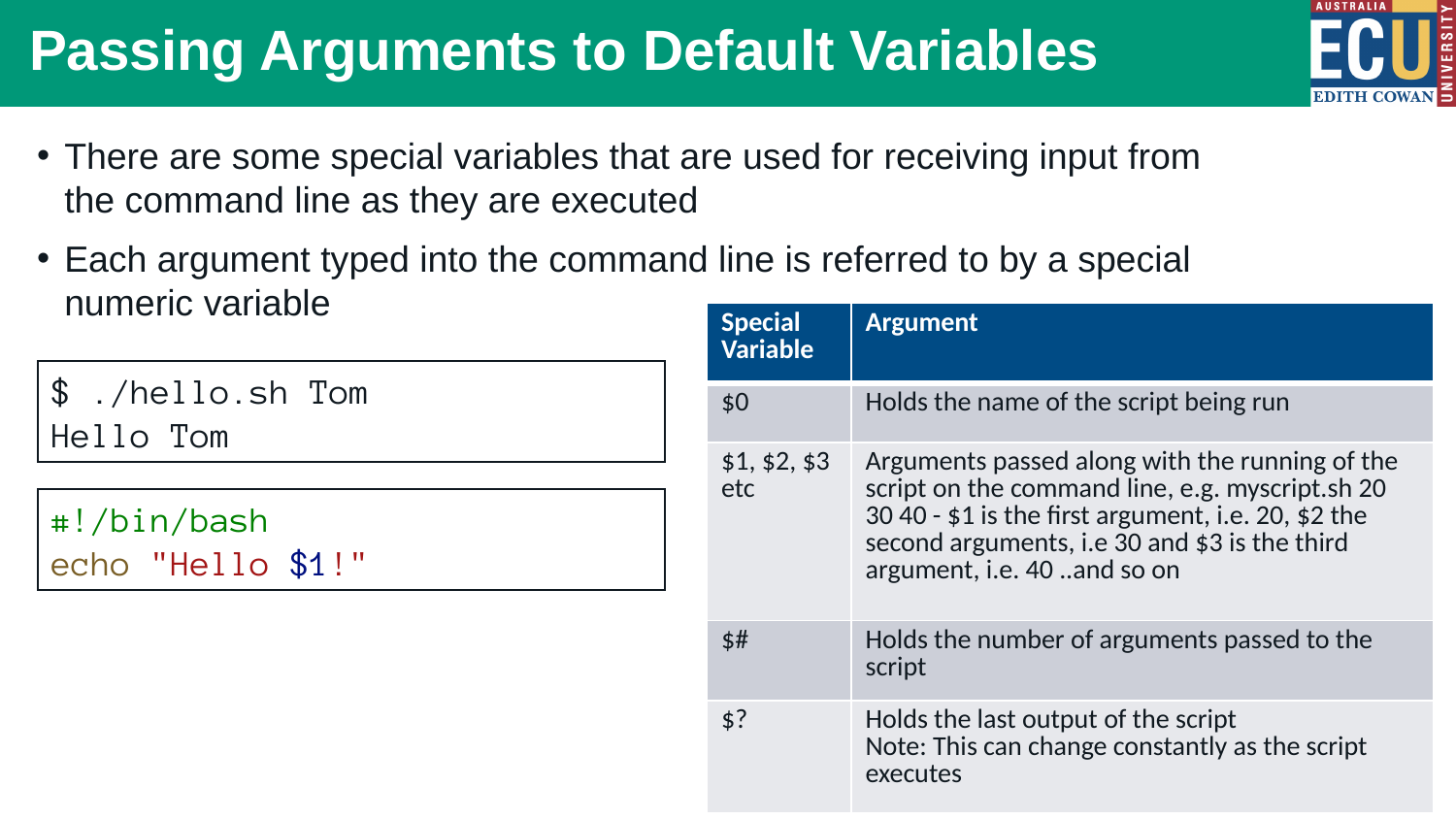

# Passing Arguments to Default Variables
There are some special variables that are used for receiving input from the command line as they are executed
Each argument typed into the command line is referred to by a special numeric variable
| Special Variable | Argument |
| --- | --- |
| $0 | Holds the name of the script being run |
| $1, $2, $3 etc | Arguments passed along with the running of the script on the command line, e.g. myscript.sh 20 30 40 - $1 is the first argument, i.e. 20, $2 the second arguments, i.e 30 and $3 is the third argument, i.e. 40 ..and so on |
| $# | Holds the number of arguments passed to the script |
| $? | Holds the last output of the script Note: This can change constantly as the script executes |
$ ./hello.sh Tom
Hello Tom
#!/bin/bash
echo "Hello $1!"